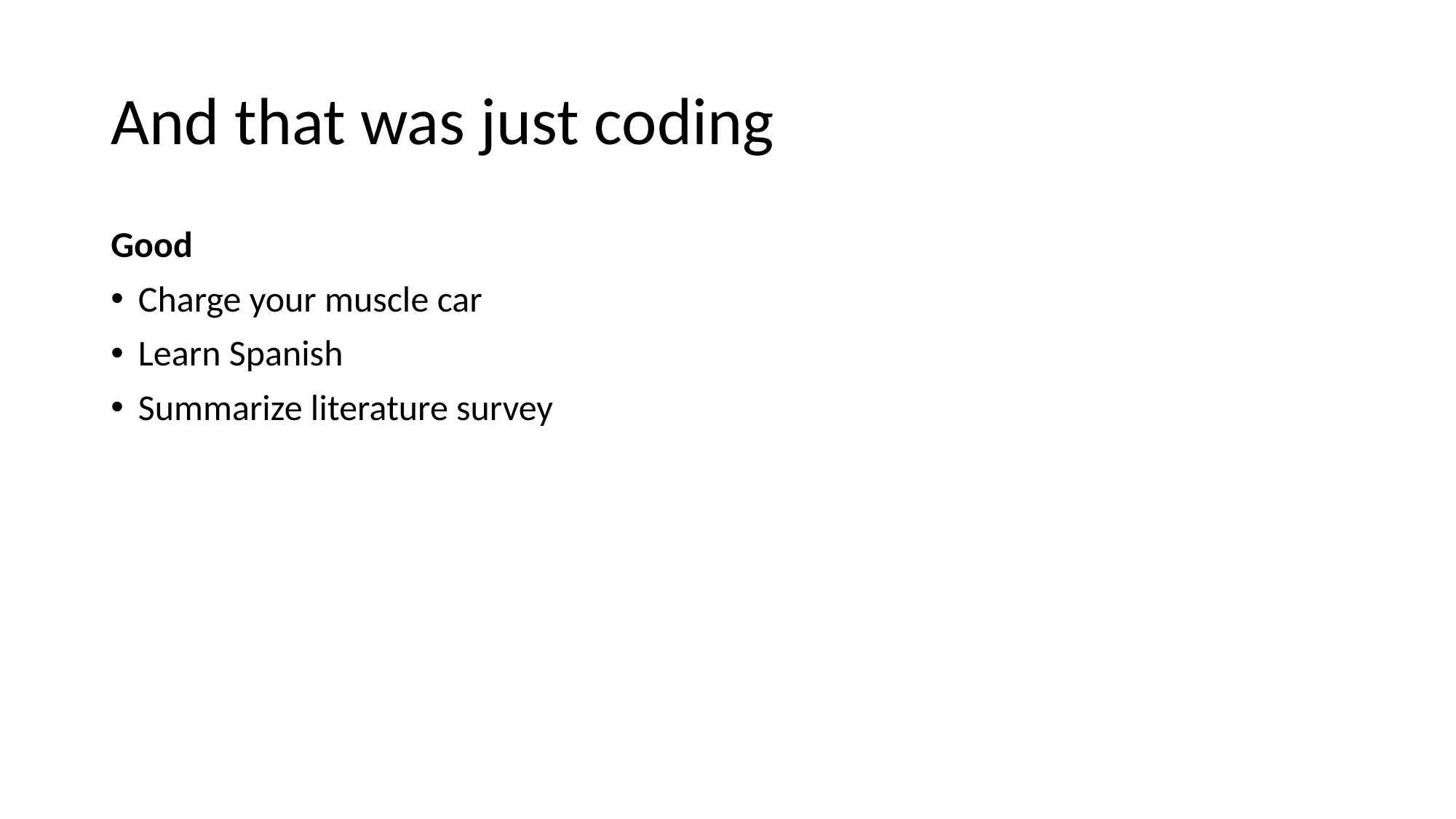

# And that was just coding
Good
Charge your muscle car
Learn Spanish
Summarize literature survey